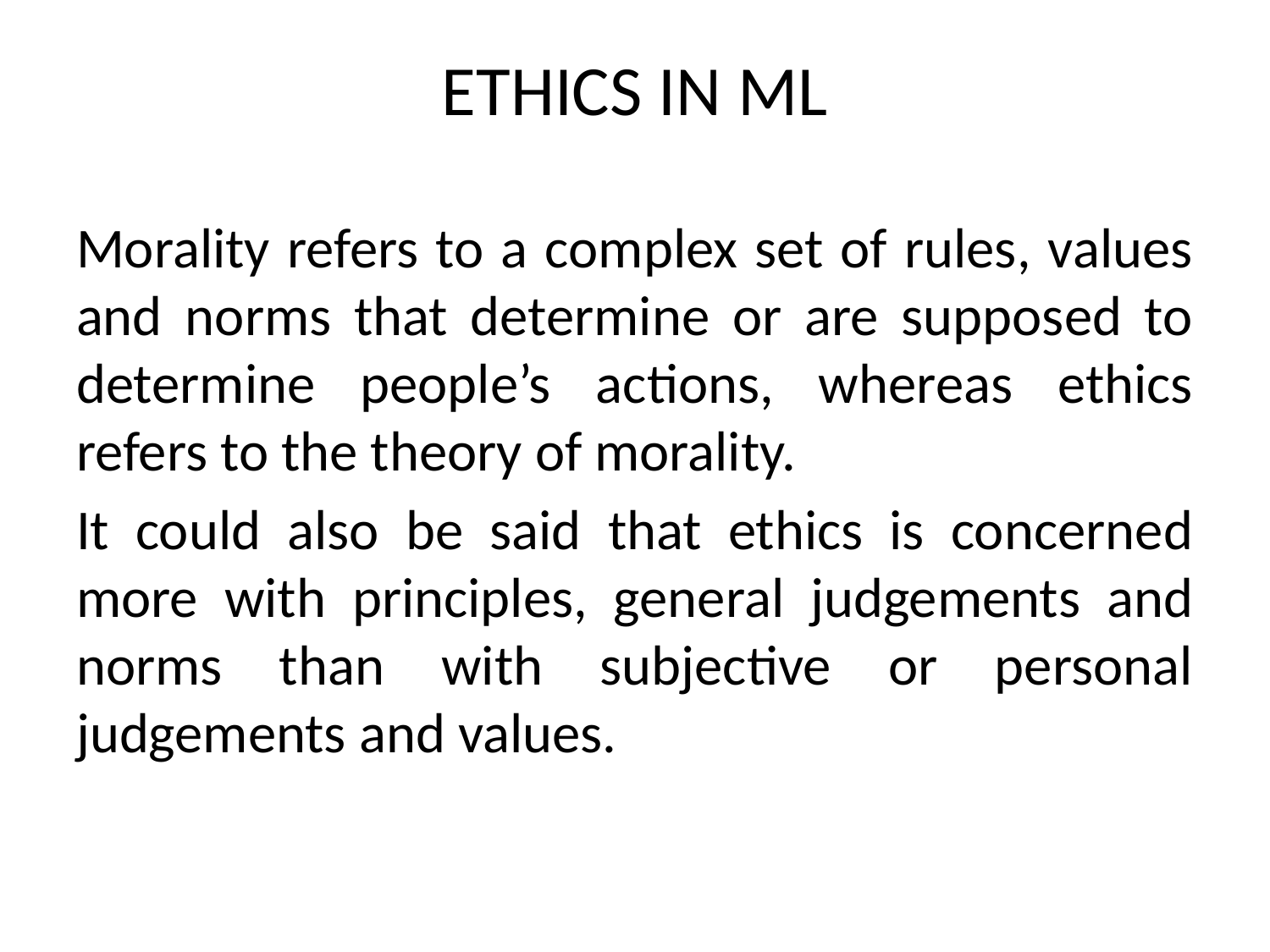

# ETHICS IN ML

Morality refers to a complex set of rules, values and norms that determine or are supposed to determine people’s actions, whereas ethics refers to the theory of morality.
It could also be said that ethics is concerned more with principles, general judgements and norms than with subjective or personal judgements and values.